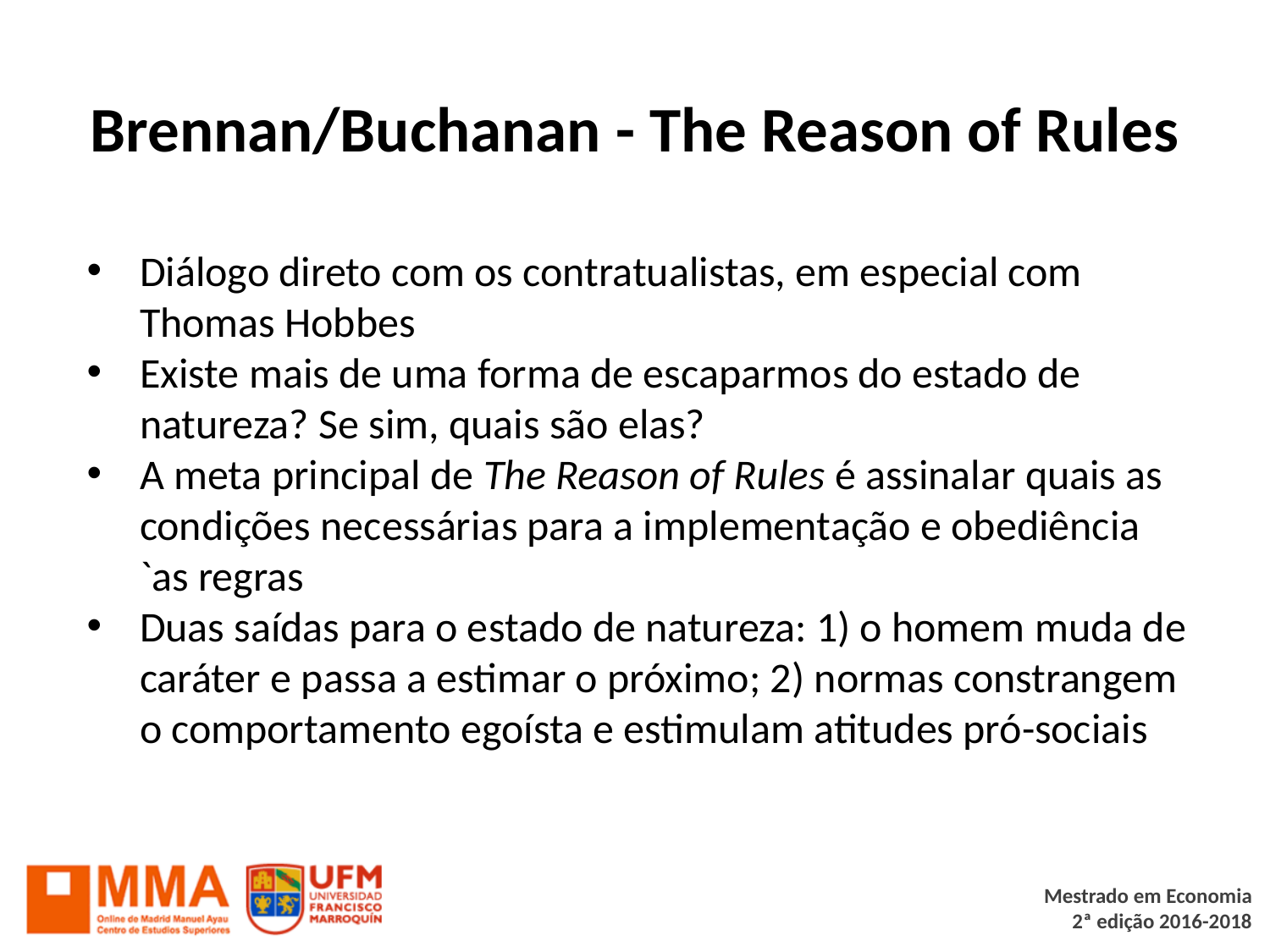

# Brennan/Buchanan - The Reason of Rules
Diálogo direto com os contratualistas, em especial com Thomas Hobbes
Existe mais de uma forma de escaparmos do estado de natureza? Se sim, quais são elas?
A meta principal de The Reason of Rules é assinalar quais as condições necessárias para a implementação e obediência `as regras
Duas saídas para o estado de natureza: 1) o homem muda de caráter e passa a estimar o próximo; 2) normas constrangem o comportamento egoísta e estimulam atitudes pró-sociais